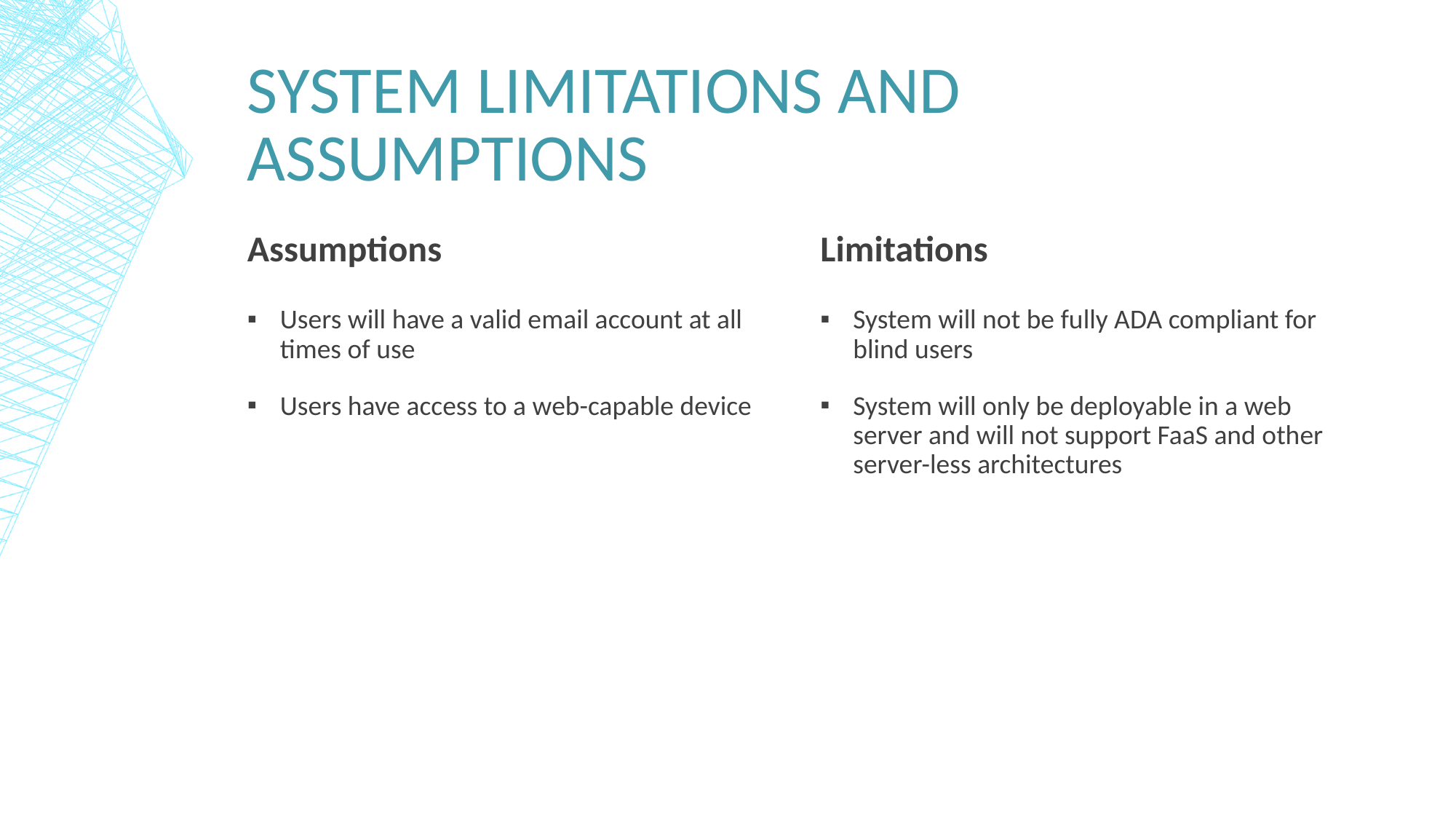

# System Limitations and Assumptions
Assumptions
Limitations
Users will have a valid email account at all times of use
Users have access to a web-capable device
System will not be fully ADA compliant for blind users
System will only be deployable in a web server and will not support FaaS and other server-less architectures